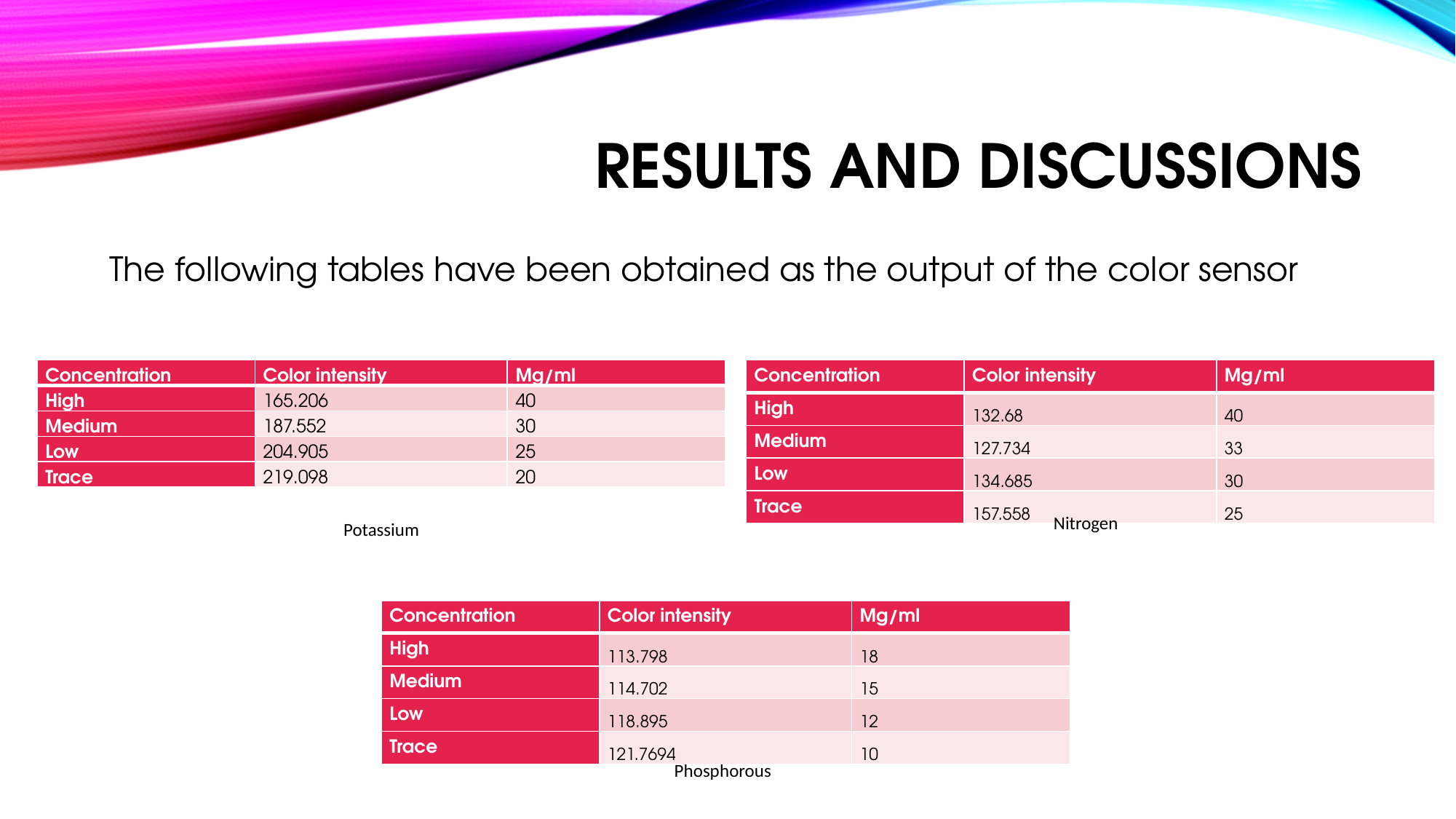

# Results and Discussions
  The following tables have been obtained as the output of the color sensor

| Concentration | Color intensity | Mg/ml |
| --- | --- | --- |
| High | 165.206 | 40 |
| Medium | 187.552 | 30 |
| Low | 204.905 | 25 |
| Trace | 219.098 | 20 |
| Concentration | Color intensity | Mg/ml |
| --- | --- | --- |
| High | 132.68 | 40 |
| Medium | 127.734 | 33 |
| Low | 134.685 | 30 |
| Trace | 157.558 | 25 |
Potassium
Nitrogen

| Concentration | Color intensity | Mg/ml |
| --- | --- | --- |
| High | 113.798 | 18 |
| Medium | 114.702 | 15 |
| Low | 118.895 | 12 |
| Trace | 121.7694 | 10 |
Phosphorous